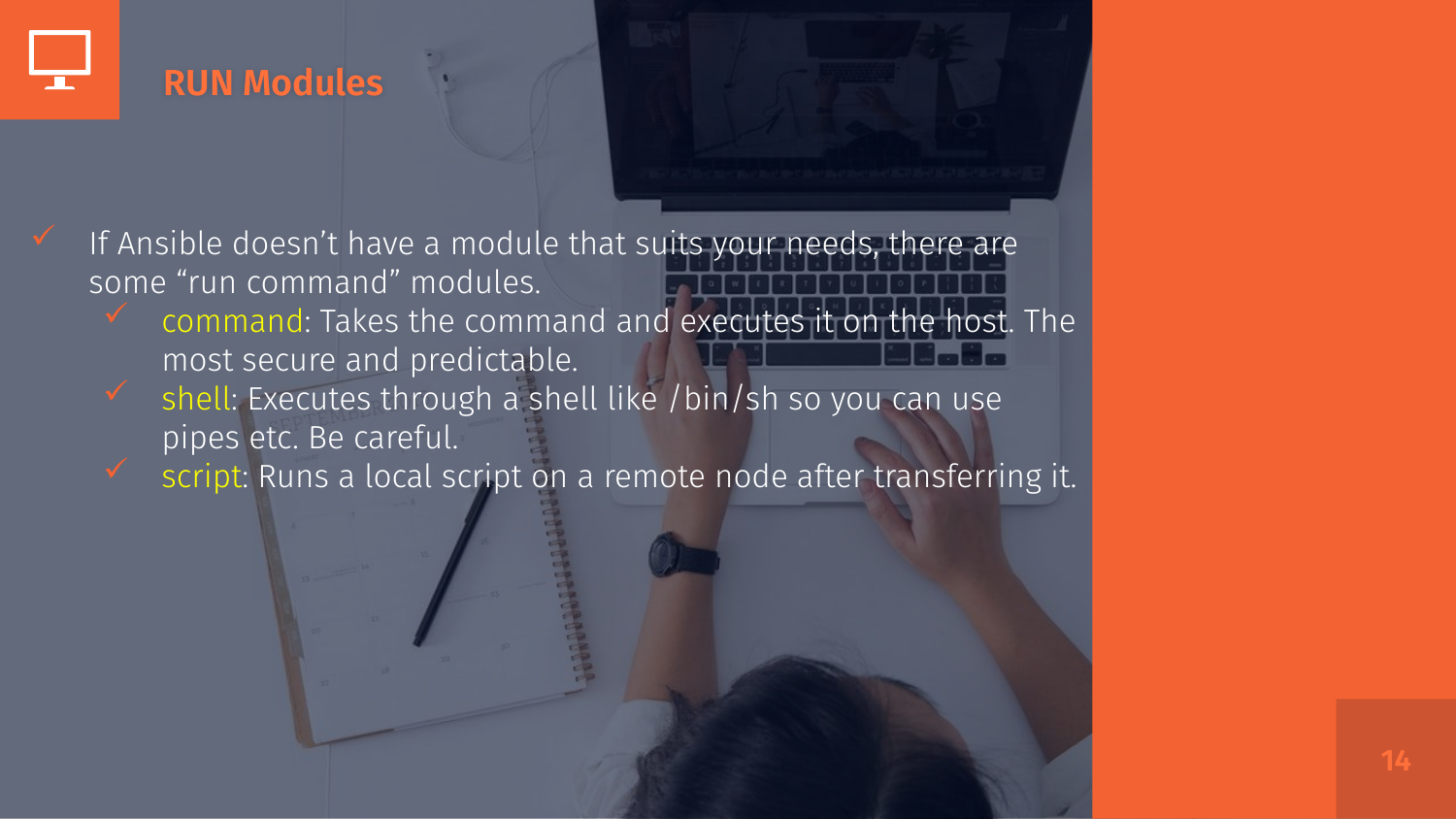

# RUN Modules

If Ansible doesn’t have a module that suits your needs, there are some “run command” modules.
command: Takes the command and executes it on the host. The most secure and predictable.
shell: Executes through a shell like /bin/sh so you can use pipes etc. Be careful.
script: Runs a local script on a remote node after transferring it.

14